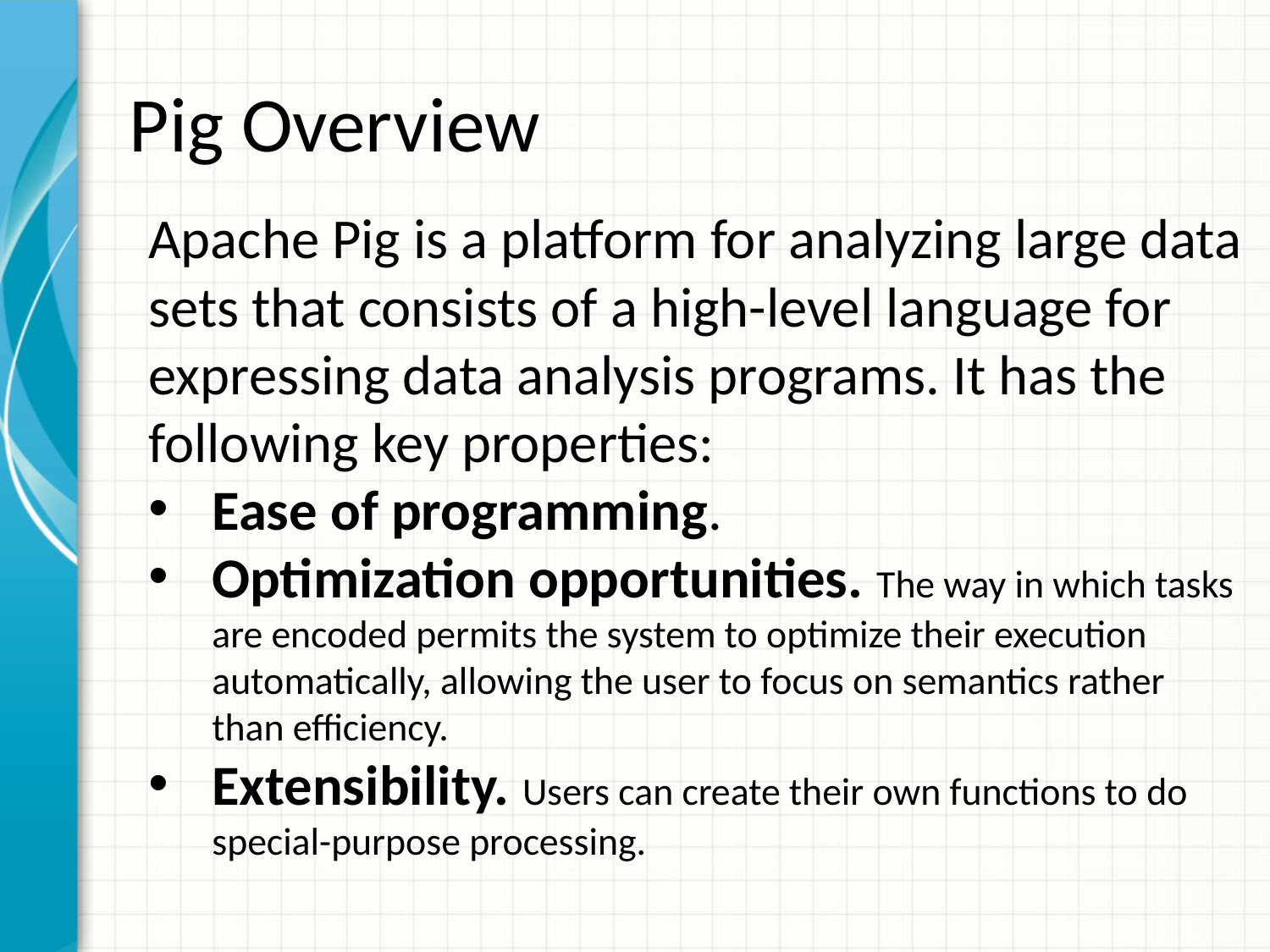

# Pig Overview
Apache Pig is a platform for analyzing large data sets that consists of a high-level language for expressing data analysis programs. It has the following key properties:
Ease of programming.
Optimization opportunities. The way in which tasks are encoded permits the system to optimize their execution automatically, allowing the user to focus on semantics rather than efficiency.
Extensibility. Users can create their own functions to do special-purpose processing.